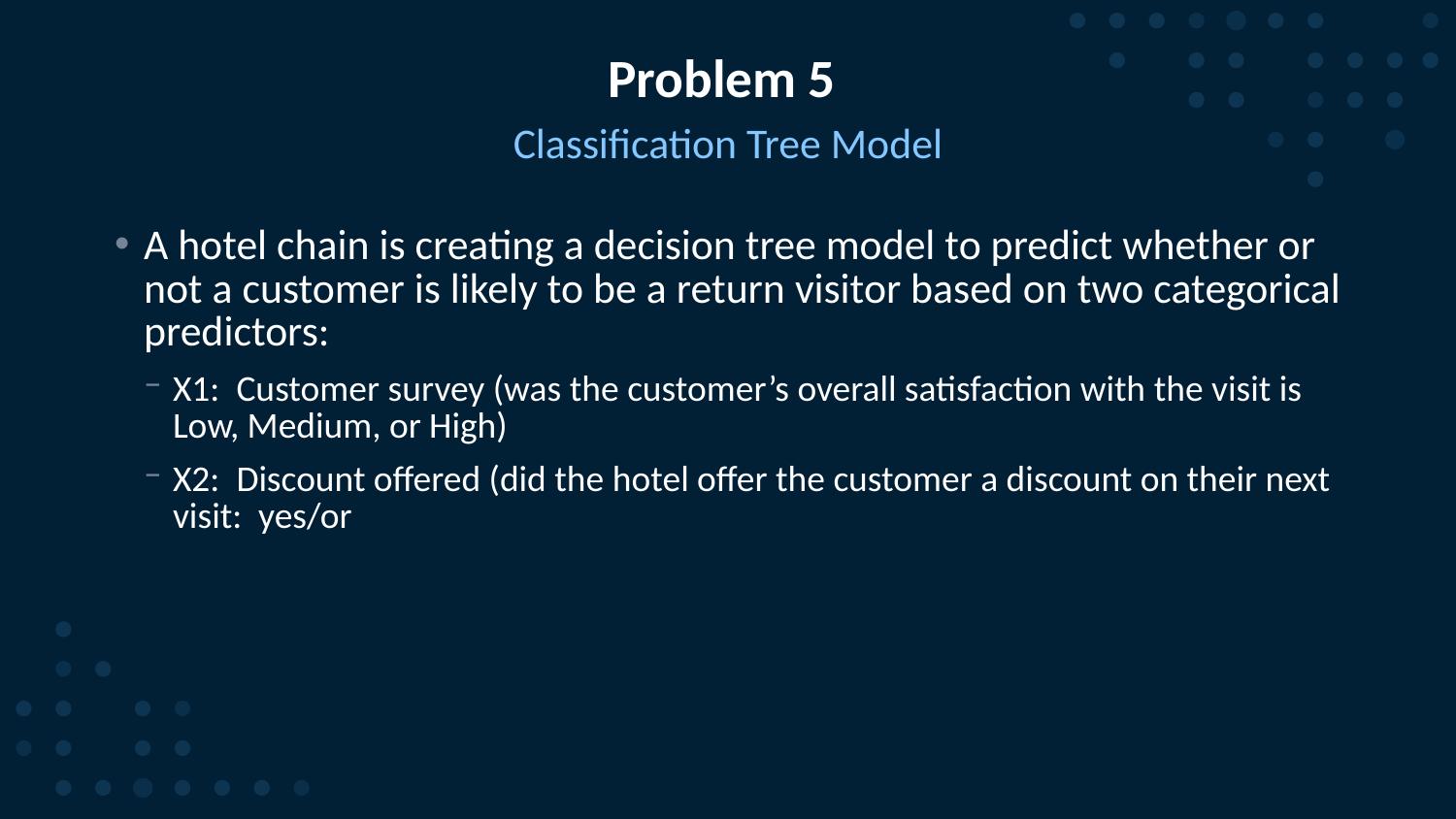

# Problem 5
Classification Tree Model
A hotel chain is creating a decision tree model to predict whether or not a customer is likely to be a return visitor based on two categorical predictors:
X1:  Customer survey (was the customer’s overall satisfaction with the visit is Low, Medium, or High)
X2:  Discount offered (did the hotel offer the customer a discount on their next visit:  yes/or